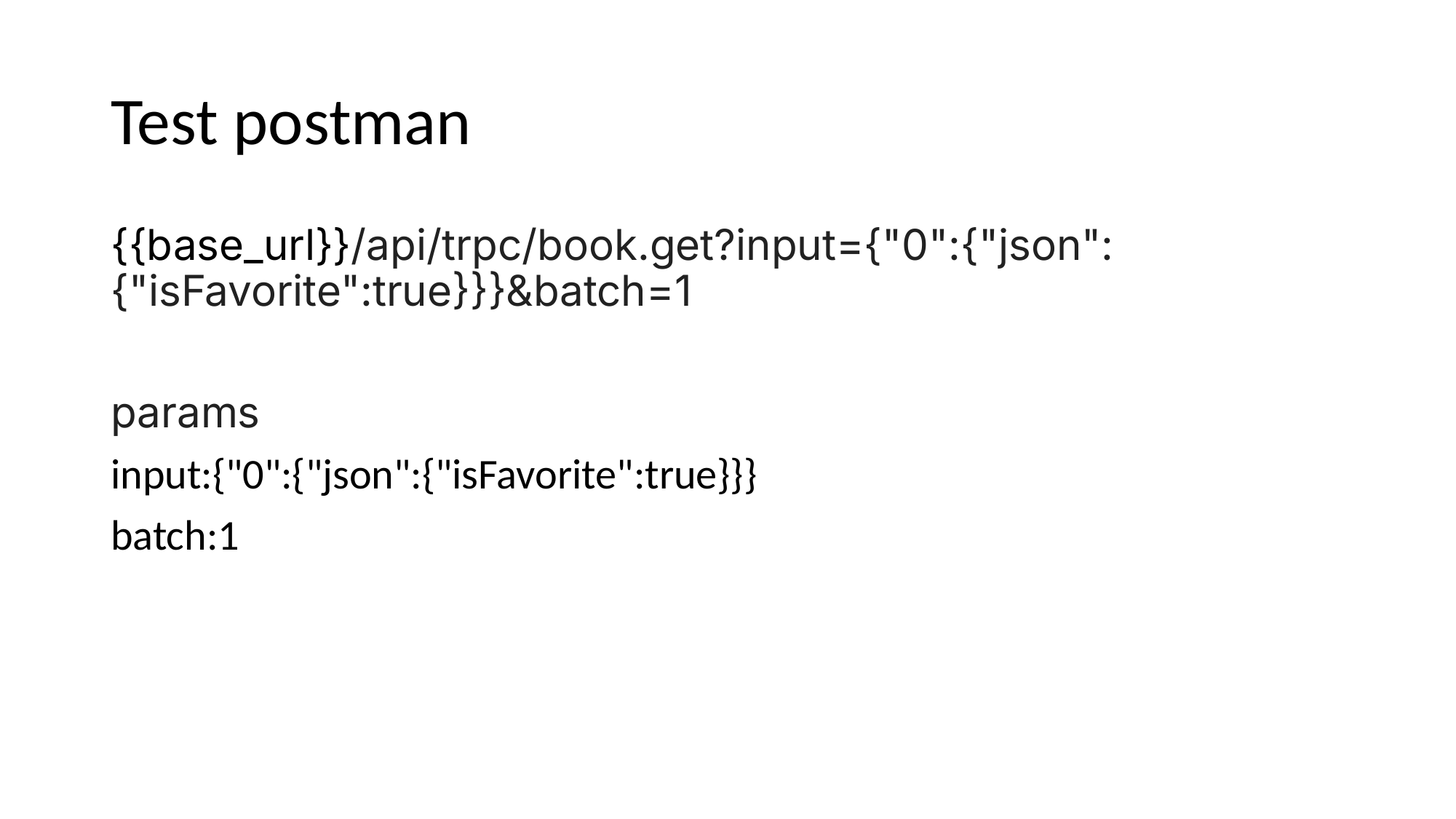

# Test postman
{{base_url}}/api/trpc/book.get?input={"0":{"json":{"isFavorite":true}}}&batch=1

params
input:{"0":{"json":{"isFavorite":true}}}
batch:1